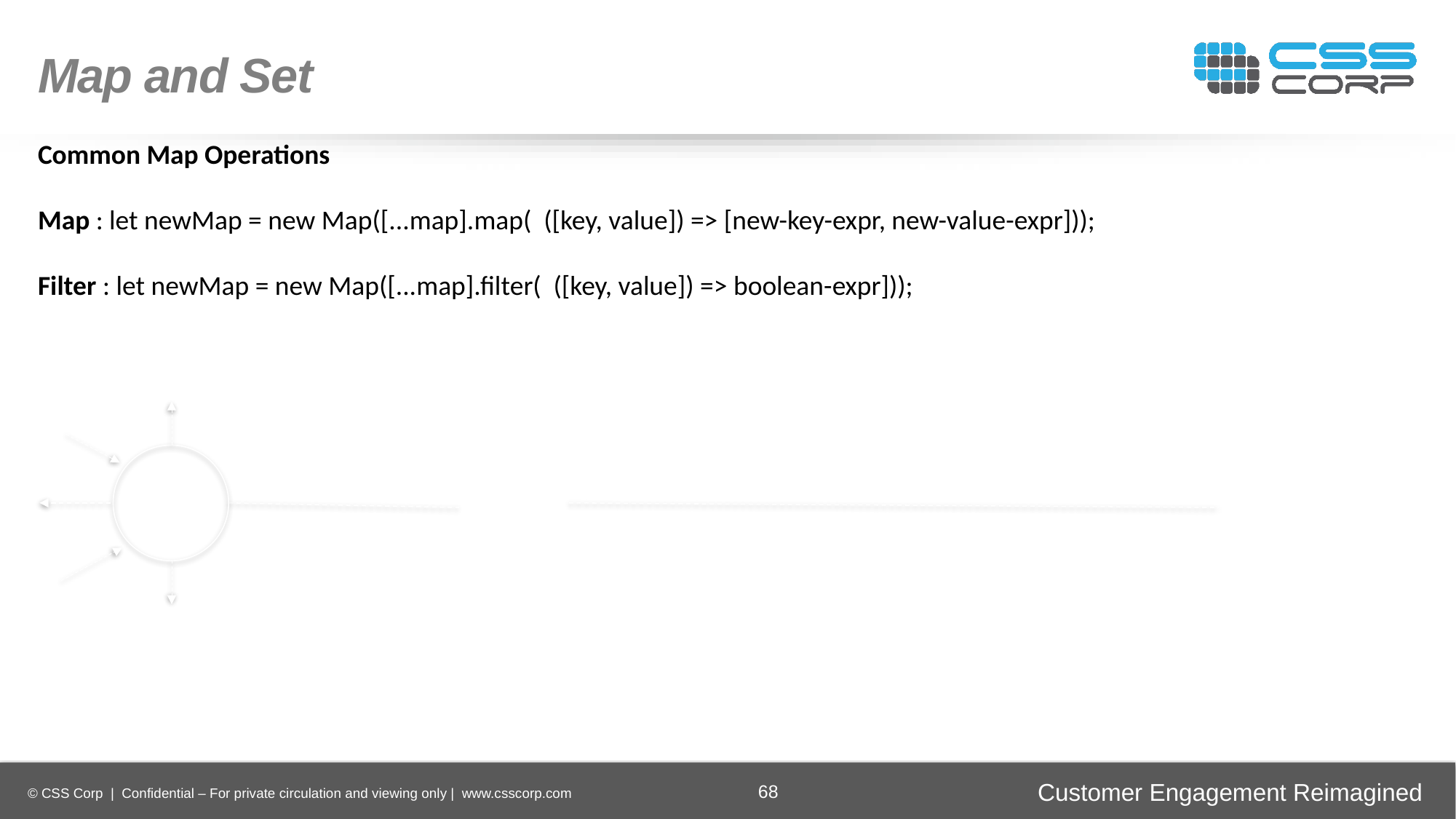

Map and Set
Common Map Operations

Map : let newMap = new Map([...map].map(  ([key, value]) => [new-key-expr, new-value-expr]));

Filter : let newMap = new Map([...map].filter(  ([key, value]) => boolean-expr]));
Enhancing
Operational Efficiency

Faster Time-to-Market

Digital
Transformation

Securing Brand and Customer Trust

68